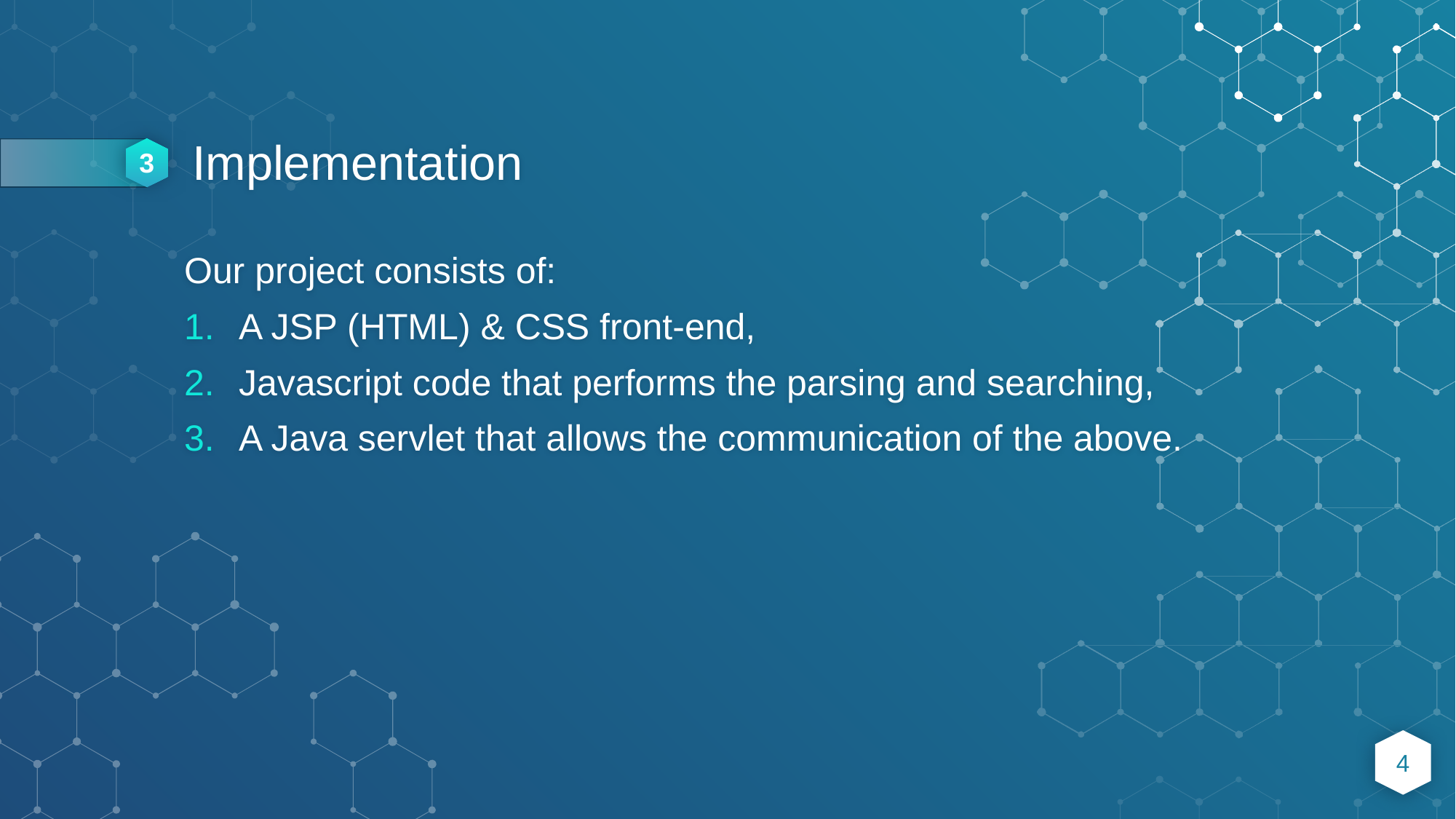

3
# Implementation
Our project consists of:
A JSP (HTML) & CSS front-end,
Javascript code that performs the parsing and searching,
A Java servlet that allows the communication of the above.
4